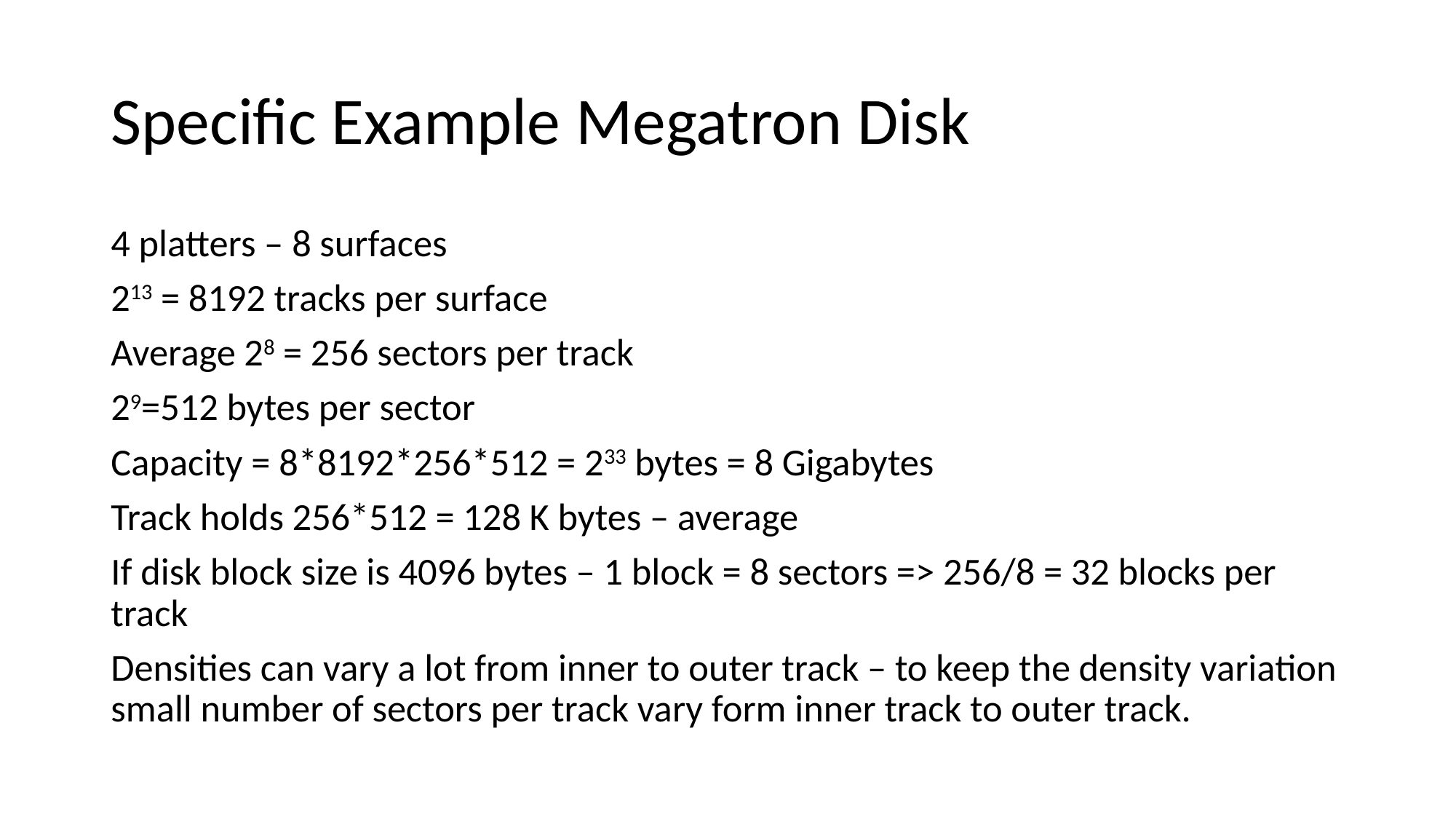

# Specific Example Megatron Disk
4 platters – 8 surfaces
213 = 8192 tracks per surface
Average 28 = 256 sectors per track
29=512 bytes per sector
Capacity = 8*8192*256*512 = 233 bytes = 8 Gigabytes
Track holds 256*512 = 128 K bytes – average
If disk block size is 4096 bytes – 1 block = 8 sectors => 256/8 = 32 blocks per track
Densities can vary a lot from inner to outer track – to keep the density variation small number of sectors per track vary form inner track to outer track.